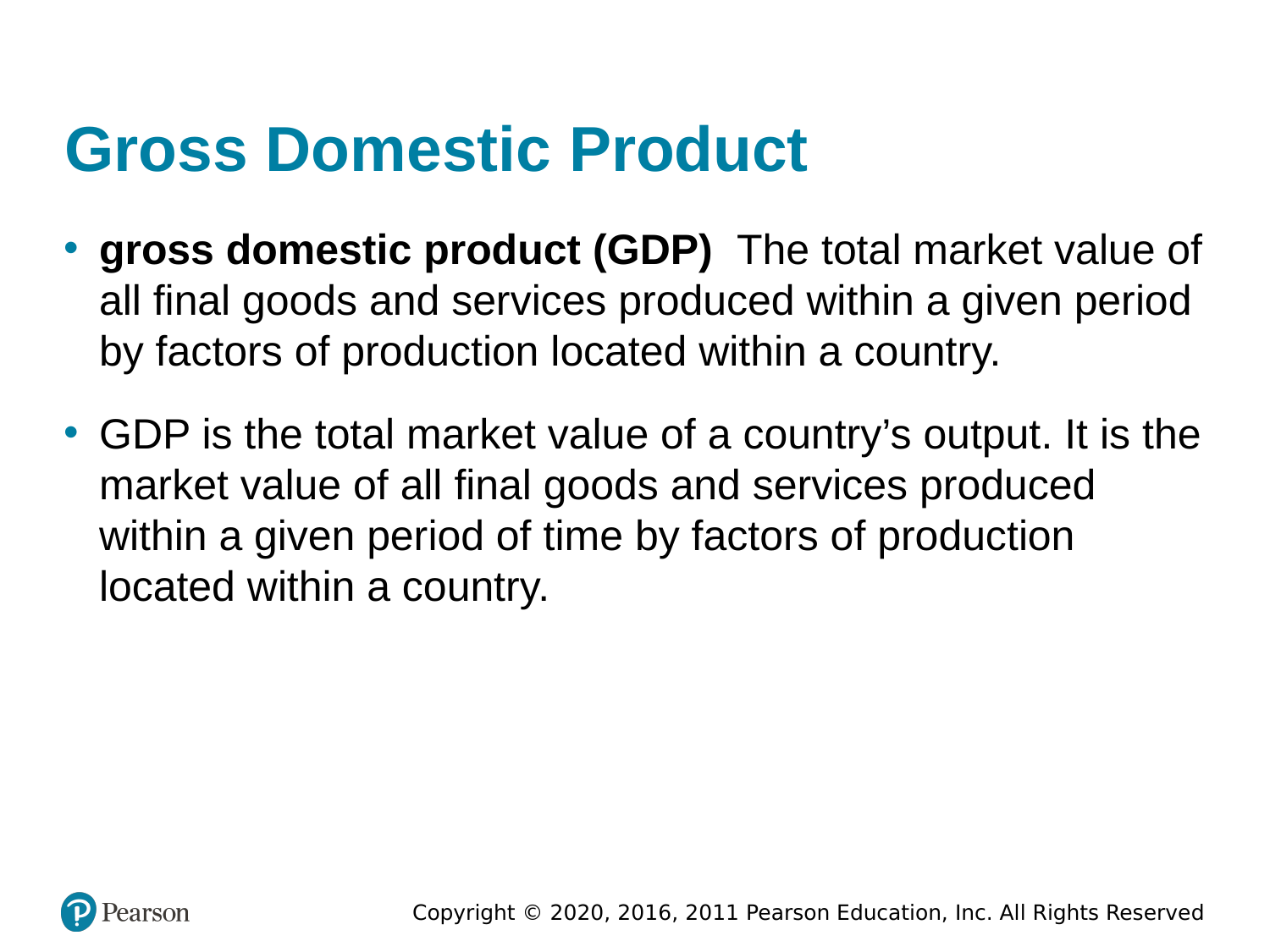

# Gross Domestic Product
gross domestic product (GDP)  The total market value of all final goods and services produced within a given period by factors of production located within a country.
GDP is the total market value of a country’s output. It is the market value of all final goods and services produced within a given period of time by factors of production located within a country.